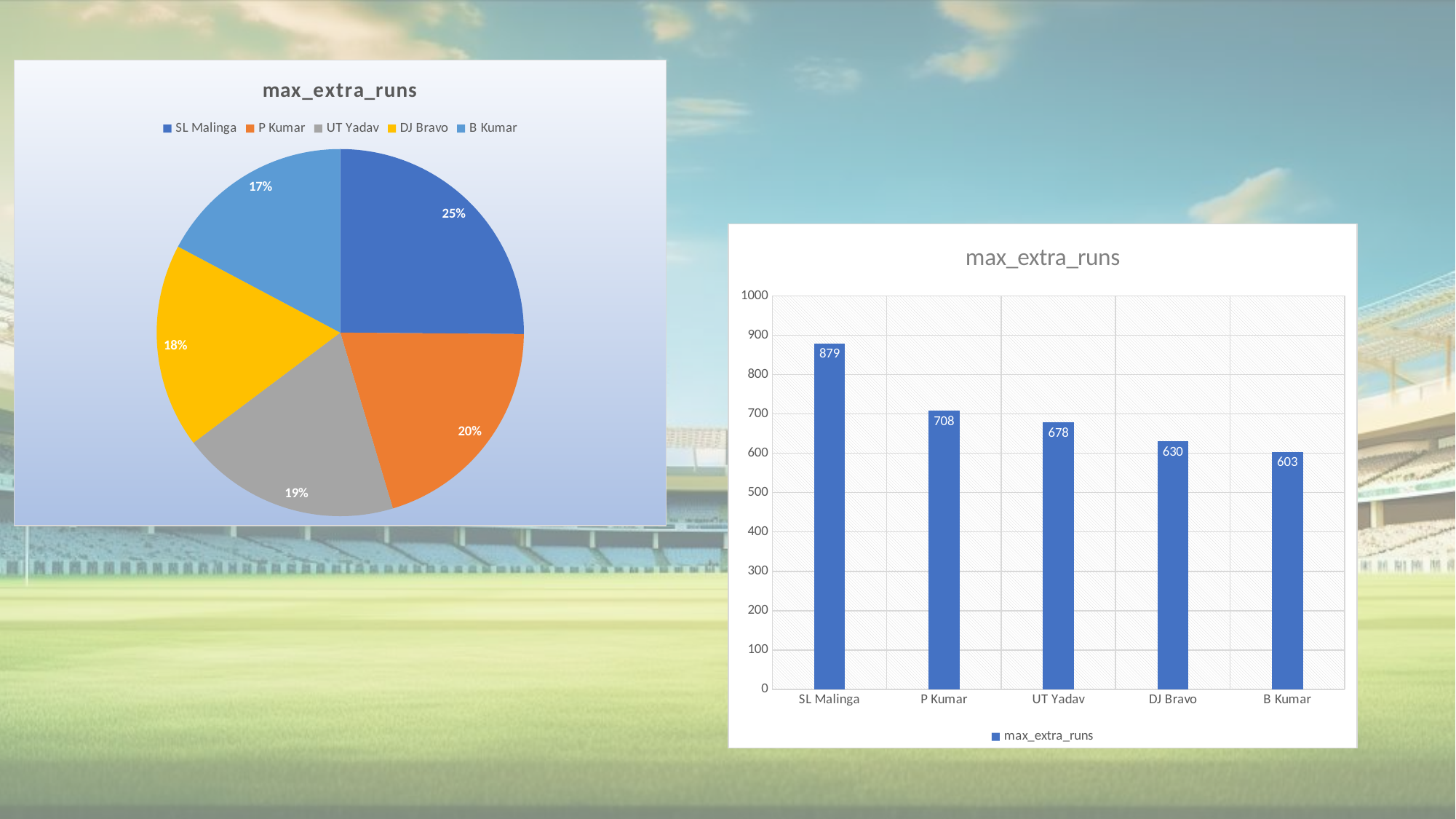

### Chart:

| Category | max_extra_runs |
|---|---|
| SL Malinga | 879.0 |
| P Kumar | 708.0 |
| UT Yadav | 678.0 |
| DJ Bravo | 630.0 |
| B Kumar | 603.0 |

### Chart:

| Category | max_extra_runs |
|---|---|
| SL Malinga | 879.0 |
| P Kumar | 708.0 |
| UT Yadav | 678.0 |
| DJ Bravo | 630.0 |
| B Kumar | 603.0 |